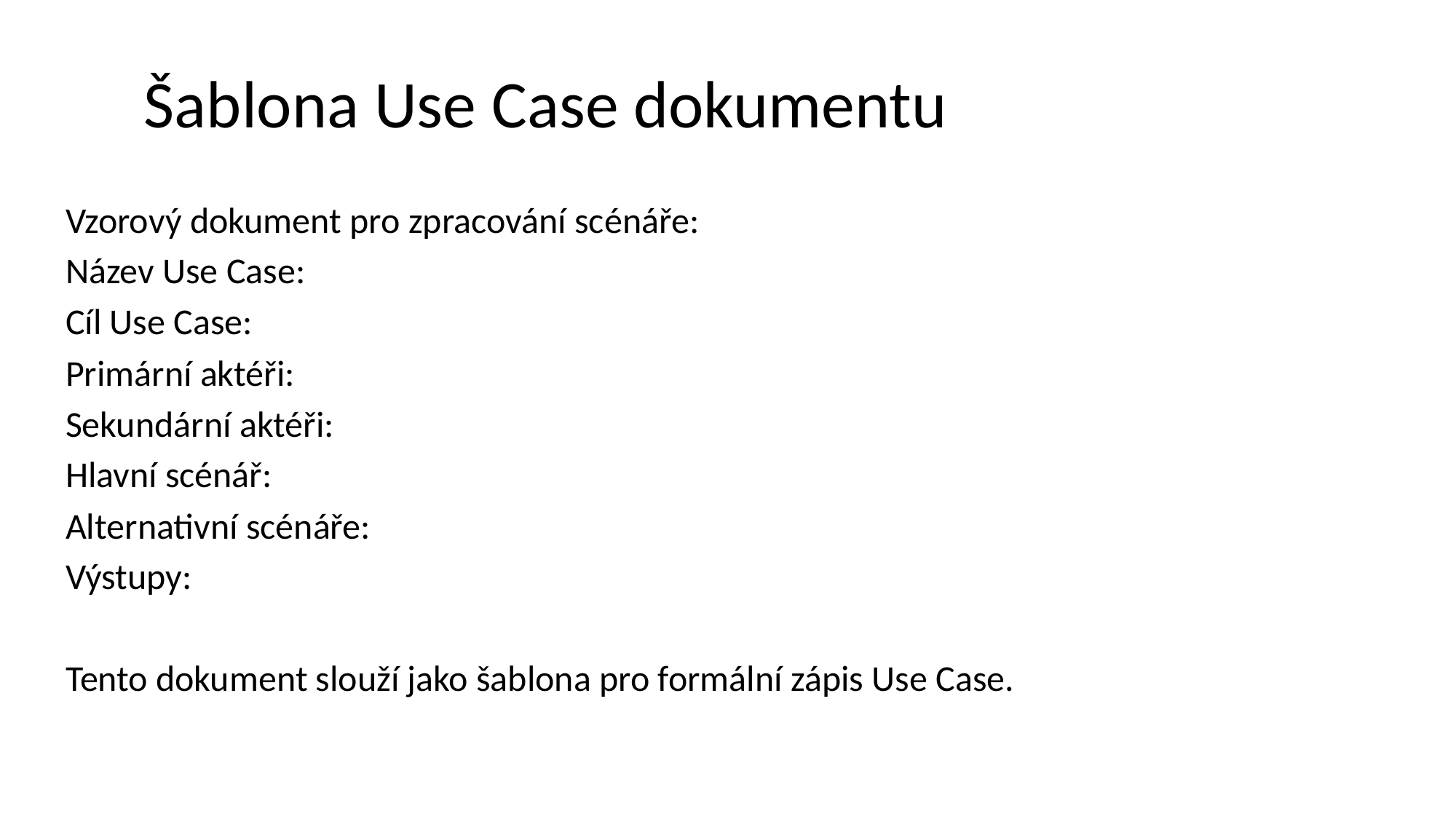

# Šablona Use Case dokumentu
Vzorový dokument pro zpracování scénáře:
Název Use Case:
Cíl Use Case:
Primární aktéři:
Sekundární aktéři:
Hlavní scénář:
Alternativní scénáře:
Výstupy:

Tento dokument slouží jako šablona pro formální zápis Use Case.